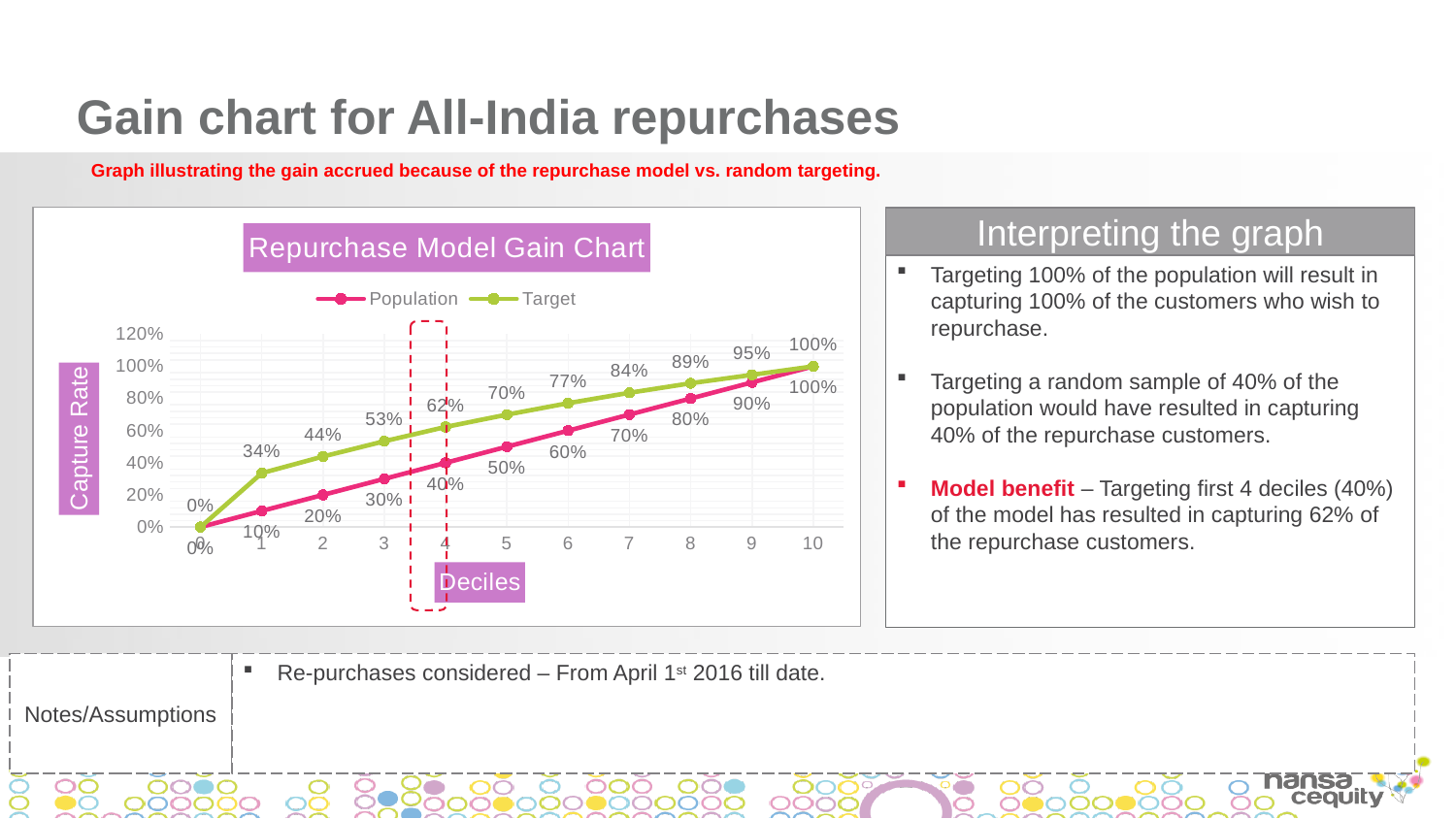

# Gain chart for All-India repurchases
Graph illustrating the gain accrued because of the repurchase model vs. random targeting.

### Chart: Repurchase Model Gain Chart

| Category | Population | Target |
|---|---|---|
| 0 | 0.0 | 0.0 |
| 1 | 0.1 | 0.33556590953212967 |
| 2 | 0.2 | 0.43874975732867405 |
| 3 | 0.30000000000000004 | 0.5336827800427102 |
| 4 | 0.4 | 0.6227916909337993 |
| 5 | 0.5 | 0.6991846243447875 |
| 6 | 0.6 | 0.7705299941758882 |
| 7 | 0.7 | 0.8354688410017472 |
| 8 | 0.7999999999999999 | 0.8945835760046593 |
| 9 | 0.8999999999999999 | 0.9469035138807999 |
| 10 | 0.9999999999999999 | 1.0 |
Interpreting the graph
Targeting 100% of the population will result in capturing 100% of the customers who wish to repurchase.

Targeting a random sample of 40% of the population would have resulted in capturing 40% of the repurchase customers.

Model benefit – Targeting first 4 deciles (40%) of the model has resulted in capturing 62% of the repurchase customers.

Notes/Assumptions
Re-purchases considered – From April 1st 2016 till date.